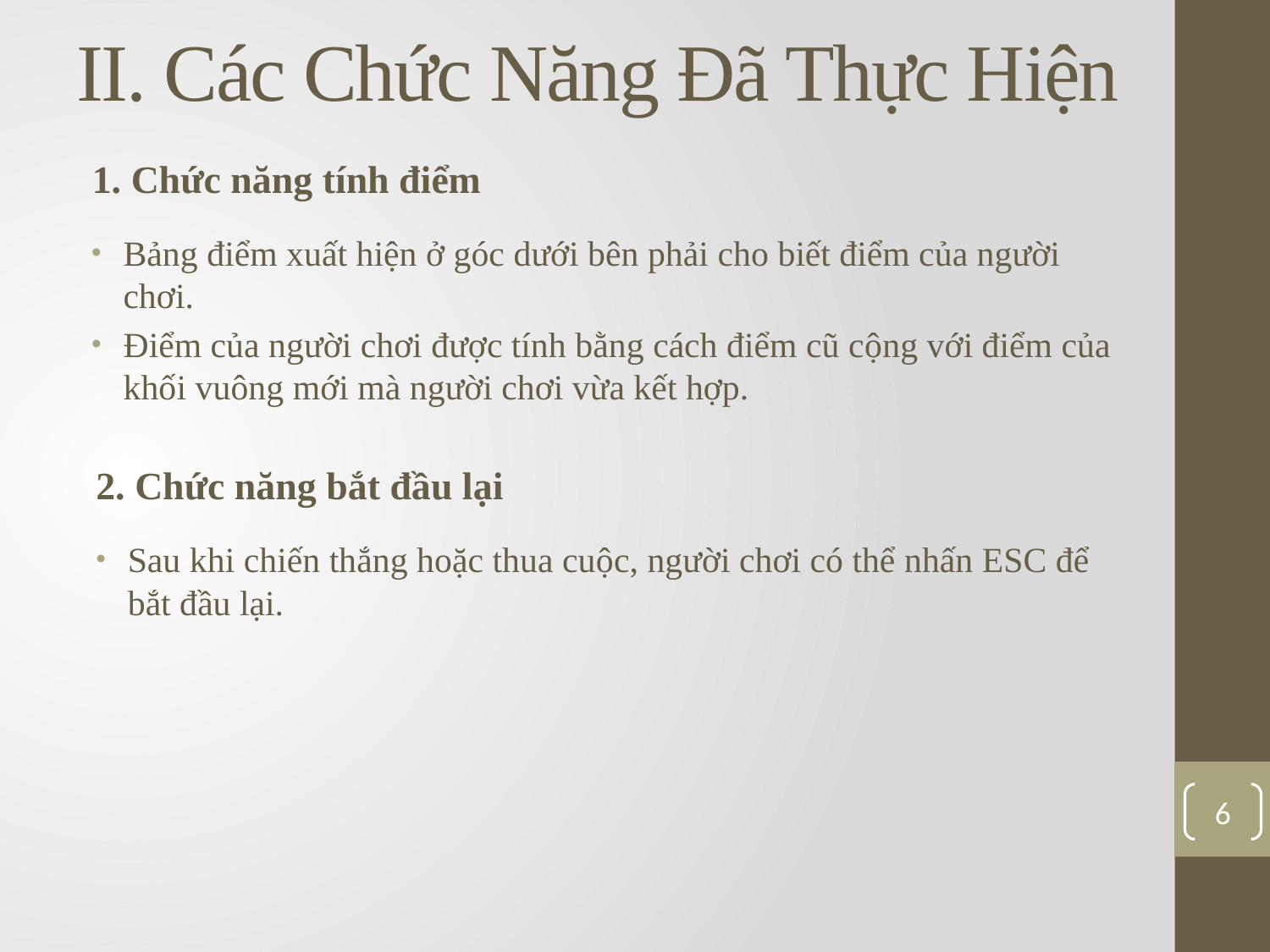

# II. Các Chức Năng Đã Thực Hiện
1. Chức năng tính điểm

Bảng điểm xuất hiện ở góc dưới bên phải cho biết điểm của người chơi.
Điểm của người chơi được tính bằng cách điểm cũ cộng với điểm của khối vuông mới mà người chơi vừa kết hợp.

2. Chức năng bắt đầu lại

Sau khi chiến thắng hoặc thua cuộc, người chơi có thể nhấn ESC để bắt đầu lại.
6